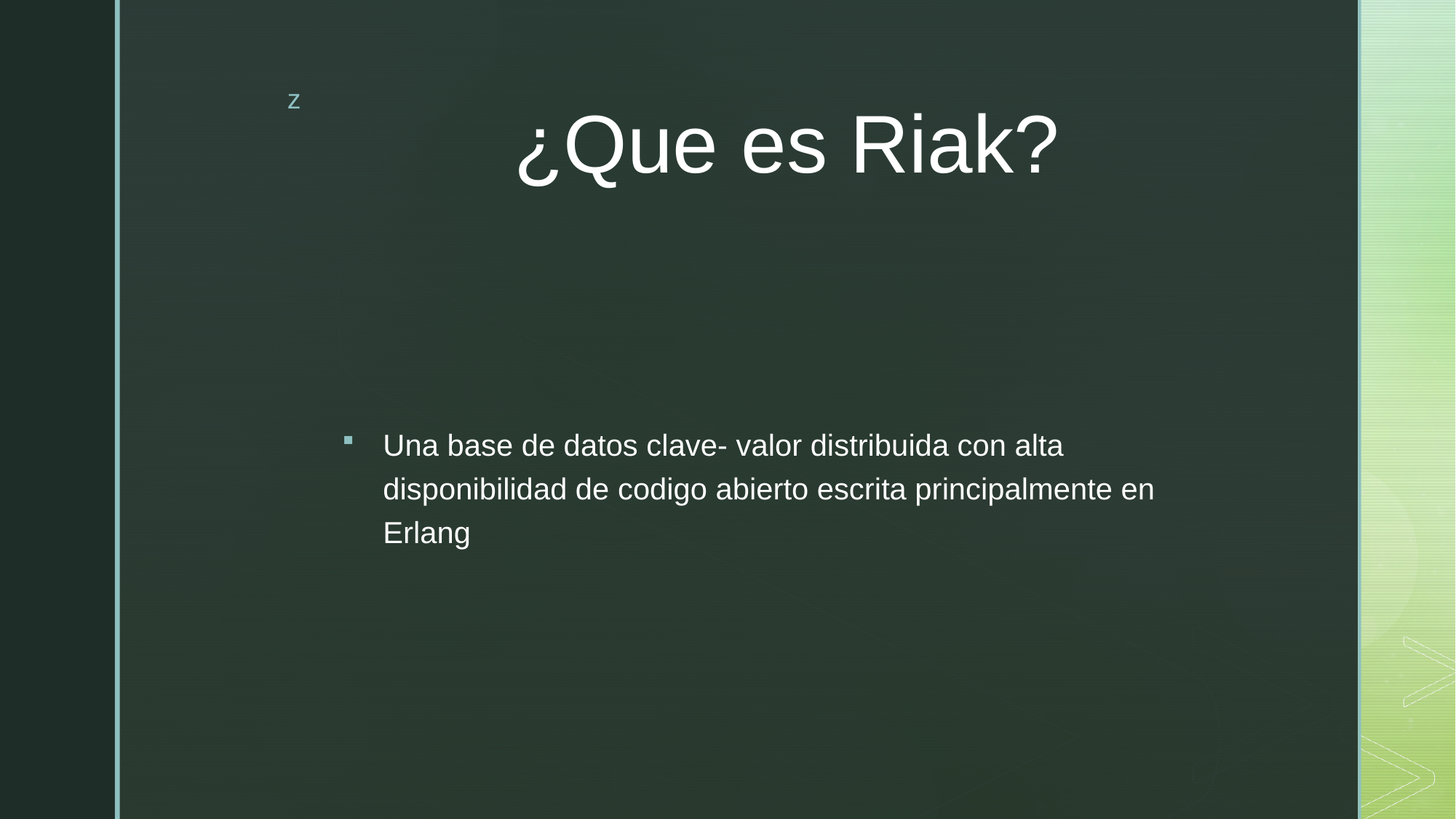

# ¿Que es Riak?
Una base de datos clave- valor distribuida con alta disponibilidad de codigo abierto escrita principalmente en Erlang